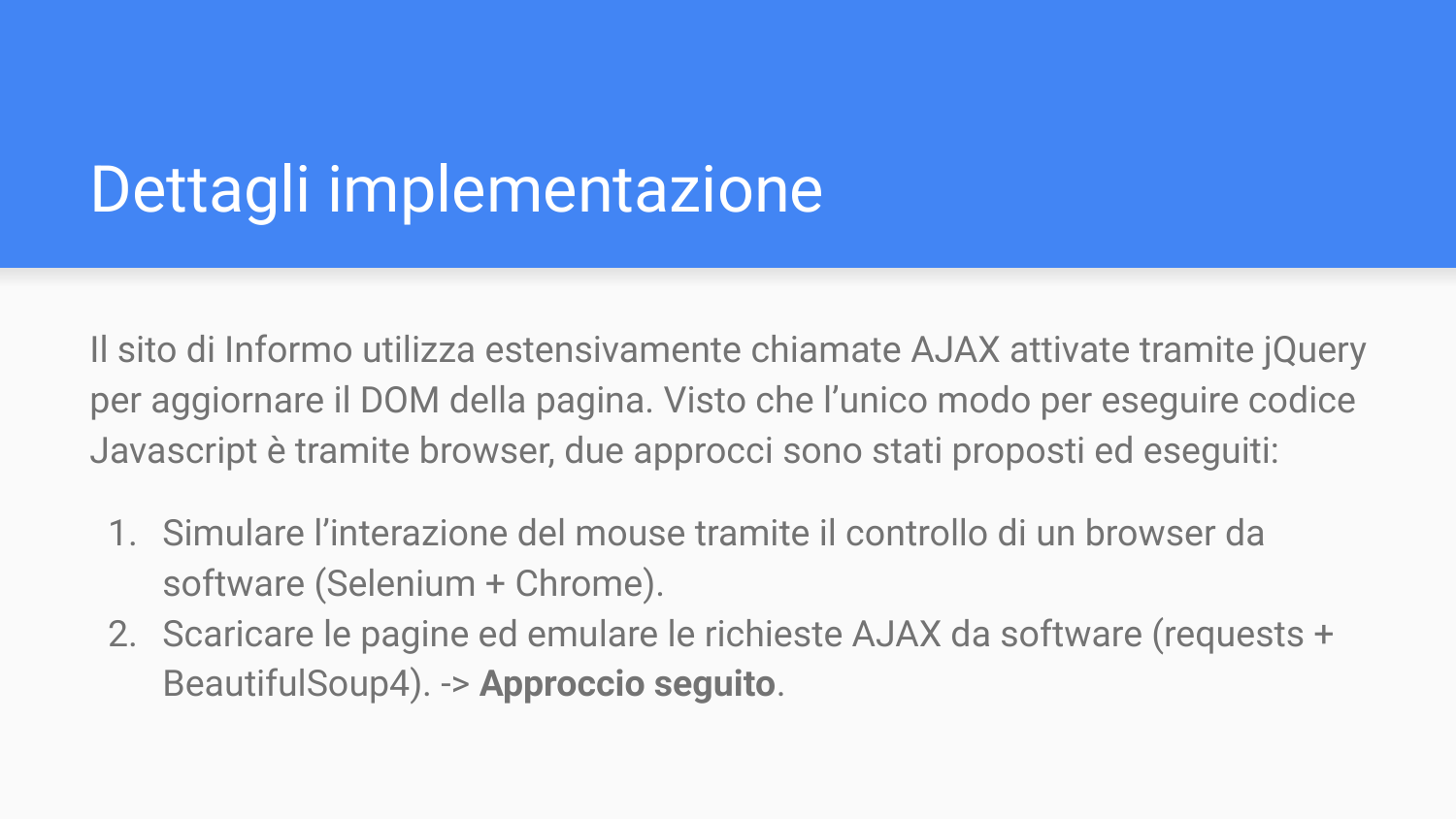

# Dettagli implementazione
Il sito di Informo utilizza estensivamente chiamate AJAX attivate tramite jQuery per aggiornare il DOM della pagina. Visto che l’unico modo per eseguire codice Javascript è tramite browser, due approcci sono stati proposti ed eseguiti:
Simulare l’interazione del mouse tramite il controllo di un browser da software (Selenium + Chrome).
Scaricare le pagine ed emulare le richieste AJAX da software (requests + BeautifulSoup4). -> Approccio seguito.